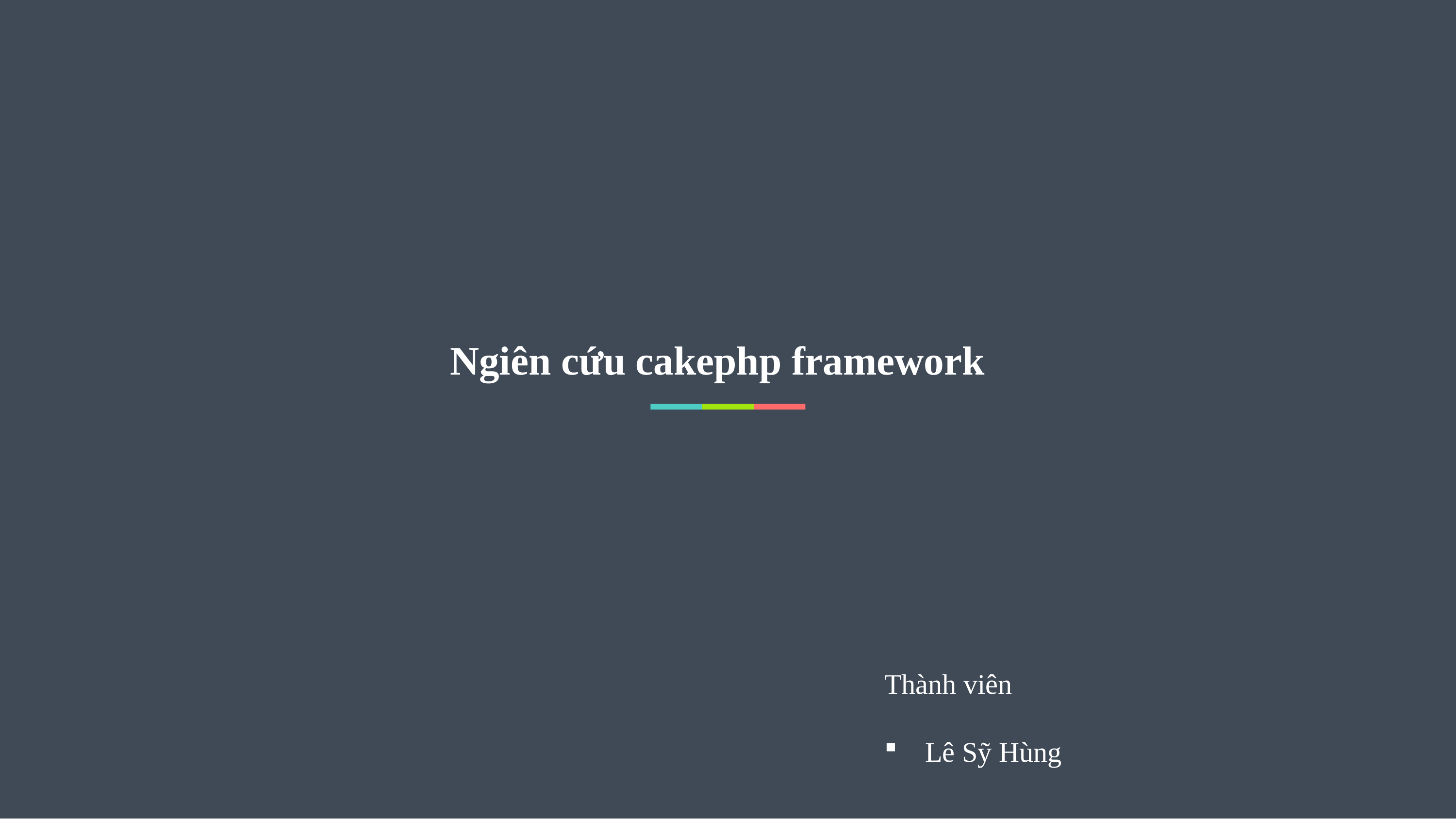

Ngiên cứu cakephp framework

Thành viên
Lê Sỹ Hùng